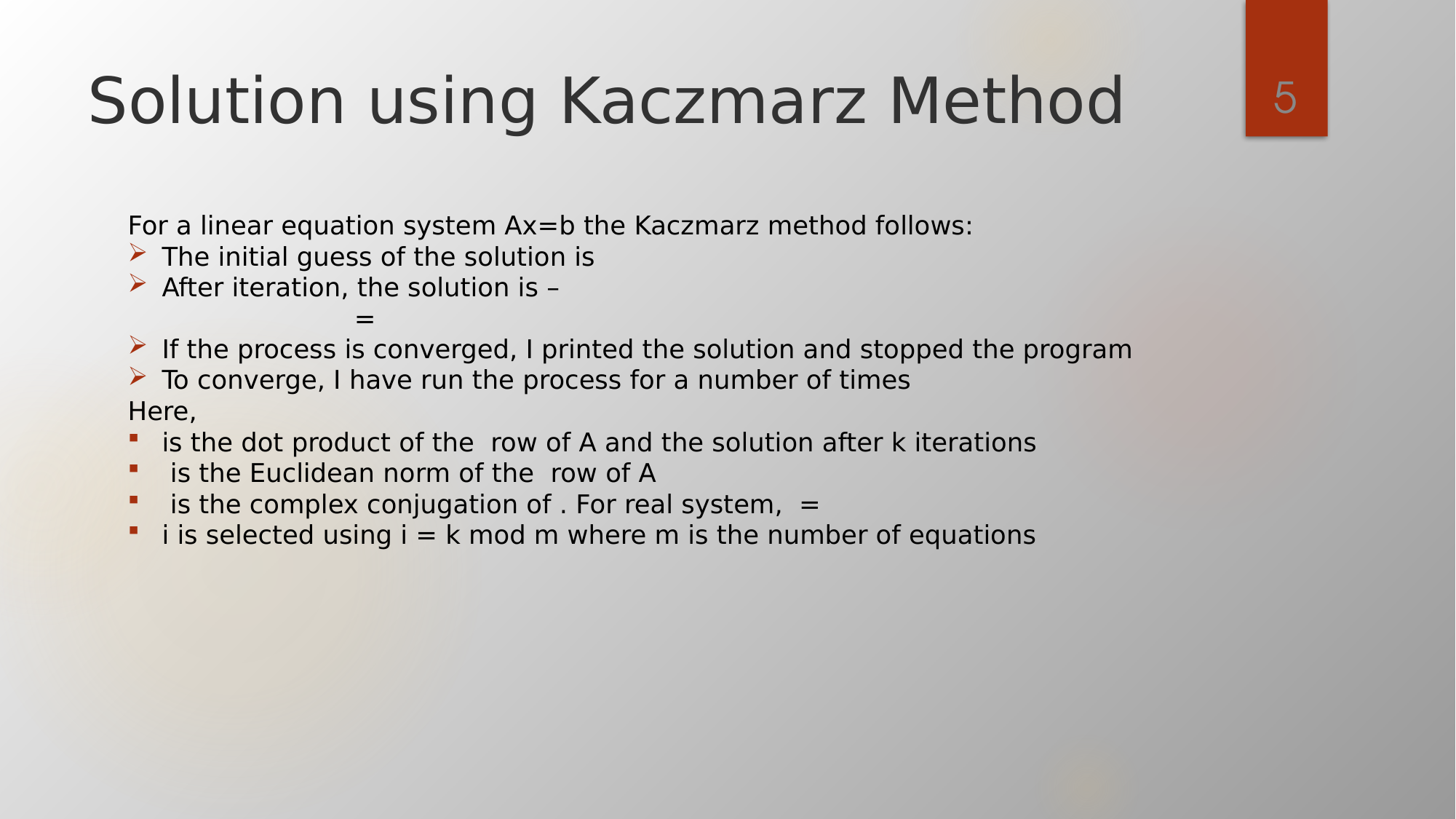

5
# Solution using Kaczmarz Method
For a linear equation system Ax=b the Kaczmarz method follows:
The initial guess of the solution is
After iteration, the solution is –
		 =
If the process is converged, I printed the solution and stopped the program
To converge, I have run the process for a number of times
Here,
is the dot product of the  row of A and the solution after k iterations
 is the Euclidean norm of the  row of A
 is the complex conjugation of . For real system,  =
i is selected using i = k mod m where m is the number of equations